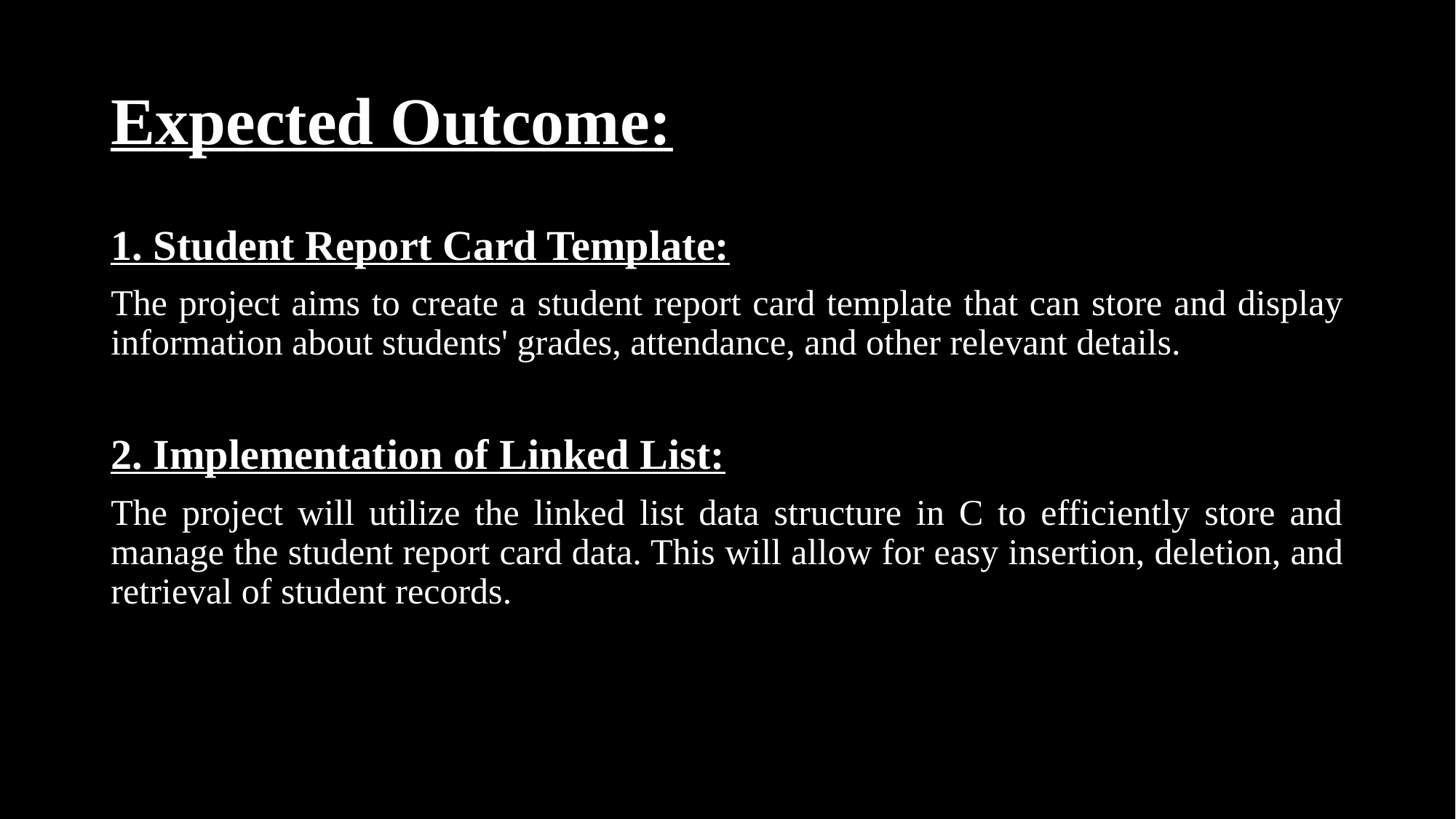

# Expected Outcome:
1. Student Report Card Template:
The project aims to create a student report card template that can store and display information about students' grades, attendance, and other relevant details.

2. Implementation of Linked List:
The project will utilize the linked list data structure in C to efficiently store and manage the student report card data. This will allow for easy insertion, deletion, and retrieval of student records.